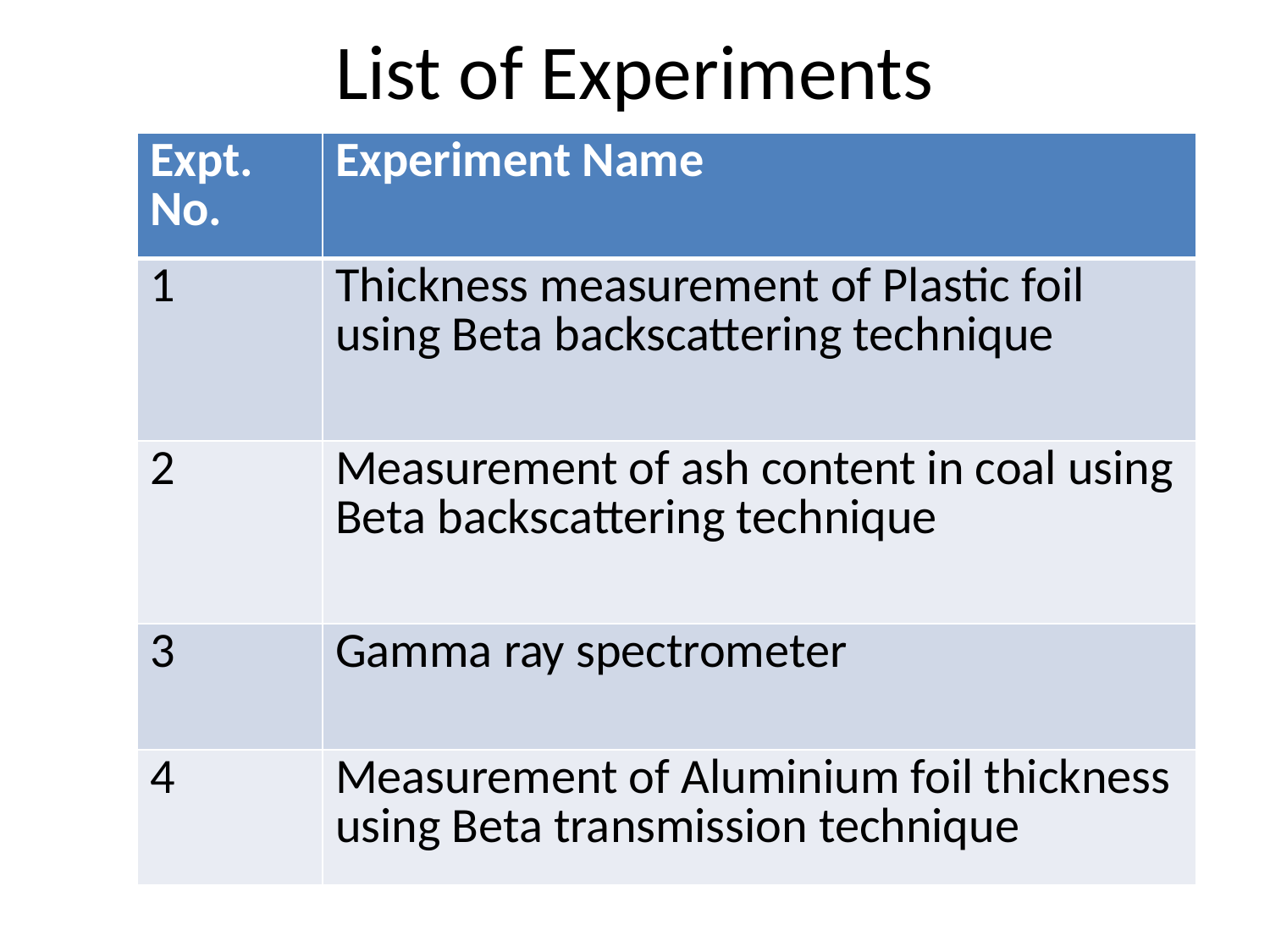

# List of Experiments
| Expt. No. | Experiment Name |
| --- | --- |
| 1 | Thickness measurement of Plastic foil using Beta backscattering technique |
| 2 | Measurement of ash content in coal using Beta backscattering technique |
| 3 | Gamma ray spectrometer |
| 4 | Measurement of Aluminium foil thickness using Beta transmission technique |